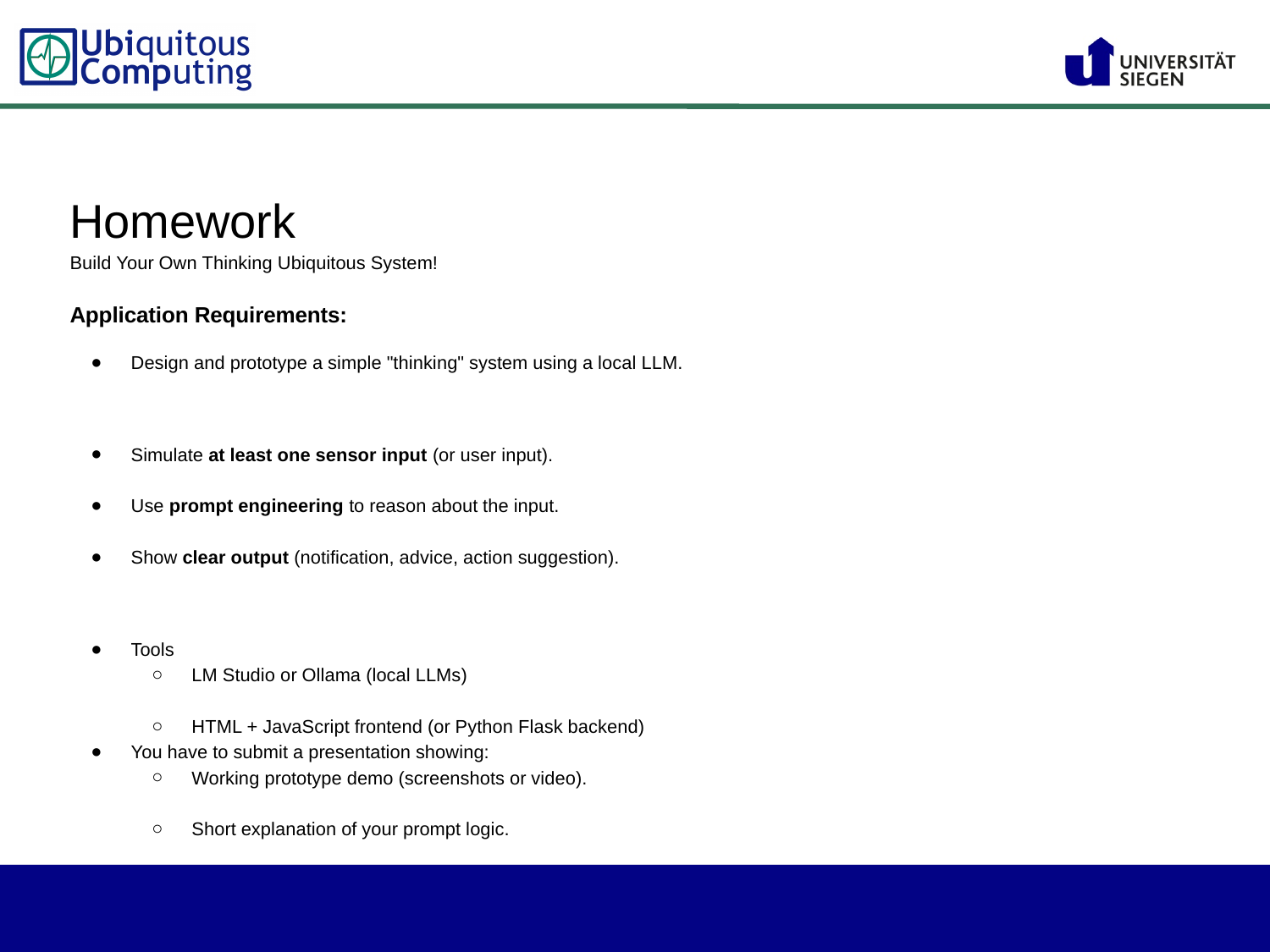

Homework
Build Your Own Thinking Ubiquitous System!
Application Requirements:
Design and prototype a simple "thinking" system using a local LLM.

Simulate at least one sensor input (or user input).
Use prompt engineering to reason about the input.
Show clear output (notification, advice, action suggestion).

Tools
LM Studio or Ollama (local LLMs)
HTML + JavaScript frontend (or Python Flask backend)
You have to submit a presentation showing:
Working prototype demo (screenshots or video).
Short explanation of your prompt logic.